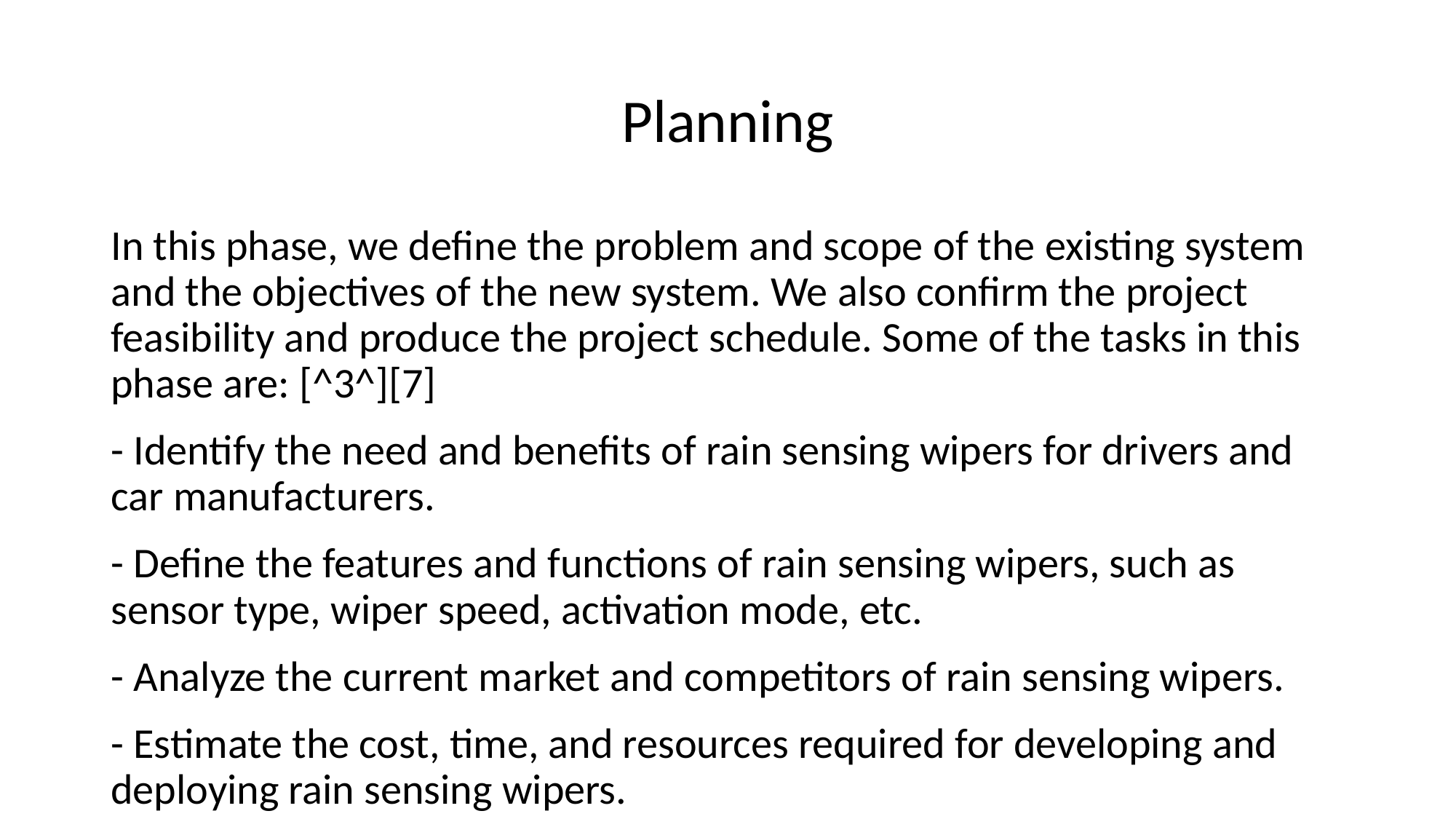

# Planning
In this phase, we define the problem and scope of the existing system and the objectives of the new system. We also confirm the project feasibility and produce the project schedule. Some of the tasks in this phase are: [^3^][7]
- Identify the need and benefits of rain sensing wipers for drivers and car manufacturers.
- Define the features and functions of rain sensing wipers, such as sensor type, wiper speed, activation mode, etc.
- Analyze the current market and competitors of rain sensing wipers.
- Estimate the cost, time, and resources required for developing and deploying rain sensing wipers.
- Identify the threats, constraints, integration, and security issues of rain sensing wipers.
- Prepare a feasibility report for the project.